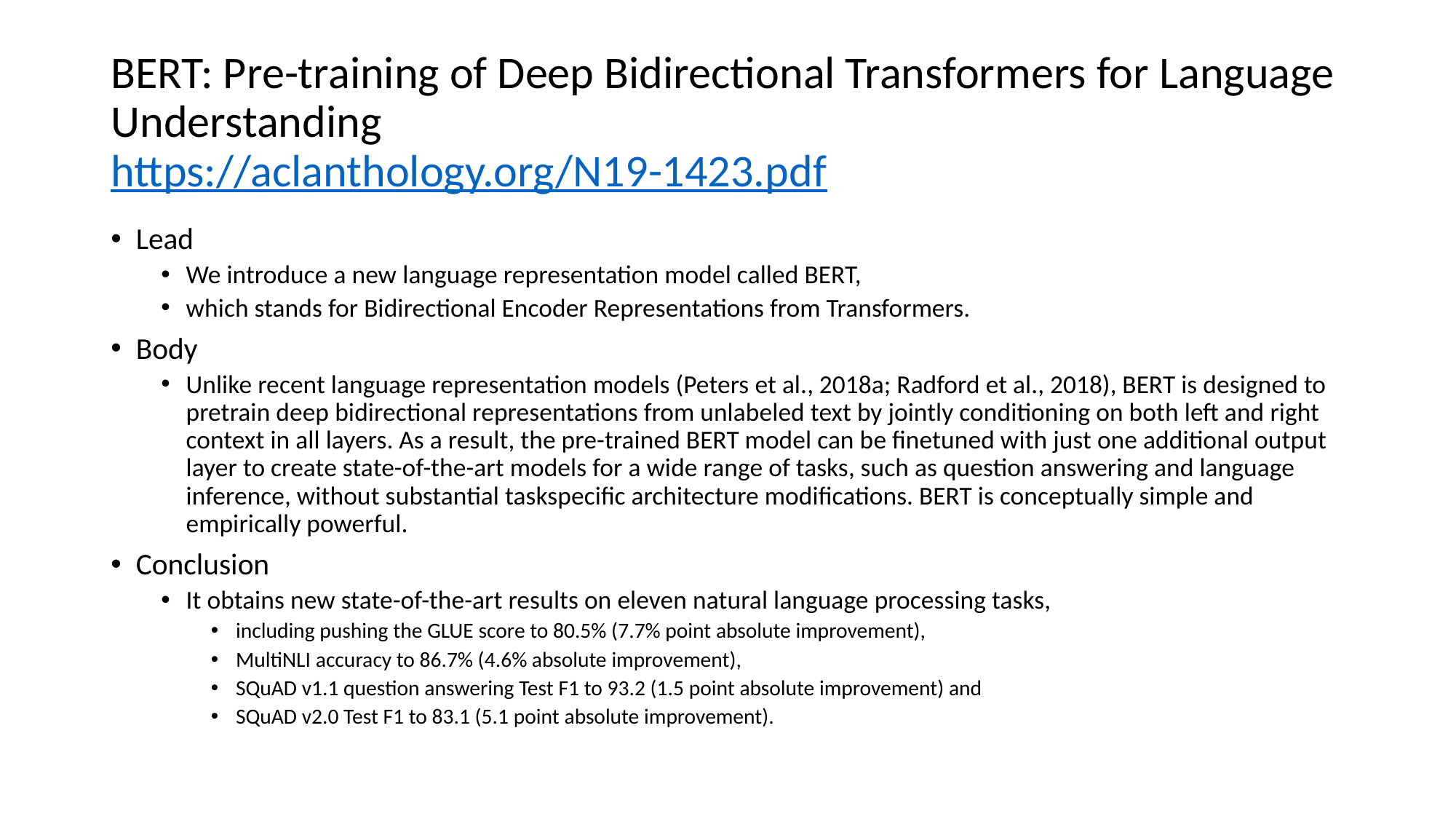

# BERT: Pre-training of Deep Bidirectional Transformers for Language Understanding https://aclanthology.org/N19-1423.pdf
Lead
We introduce a new language representation model called BERT,
which stands for Bidirectional Encoder Representations from Transformers.
Body
Unlike recent language representation models (Peters et al., 2018a; Radford et al., 2018), BERT is designed to pretrain deep bidirectional representations from unlabeled text by jointly conditioning on both left and right context in all layers. As a result, the pre-trained BERT model can be finetuned with just one additional output layer to create state-of-the-art models for a wide range of tasks, such as question answering and language inference, without substantial taskspecific architecture modifications. BERT is conceptually simple and empirically powerful.
Conclusion
It obtains new state-of-the-art results on eleven natural language processing tasks,
including pushing the GLUE score to 80.5% (7.7% point absolute improvement),
MultiNLI accuracy to 86.7% (4.6% absolute improvement),
SQuAD v1.1 question answering Test F1 to 93.2 (1.5 point absolute improvement) and
SQuAD v2.0 Test F1 to 83.1 (5.1 point absolute improvement).